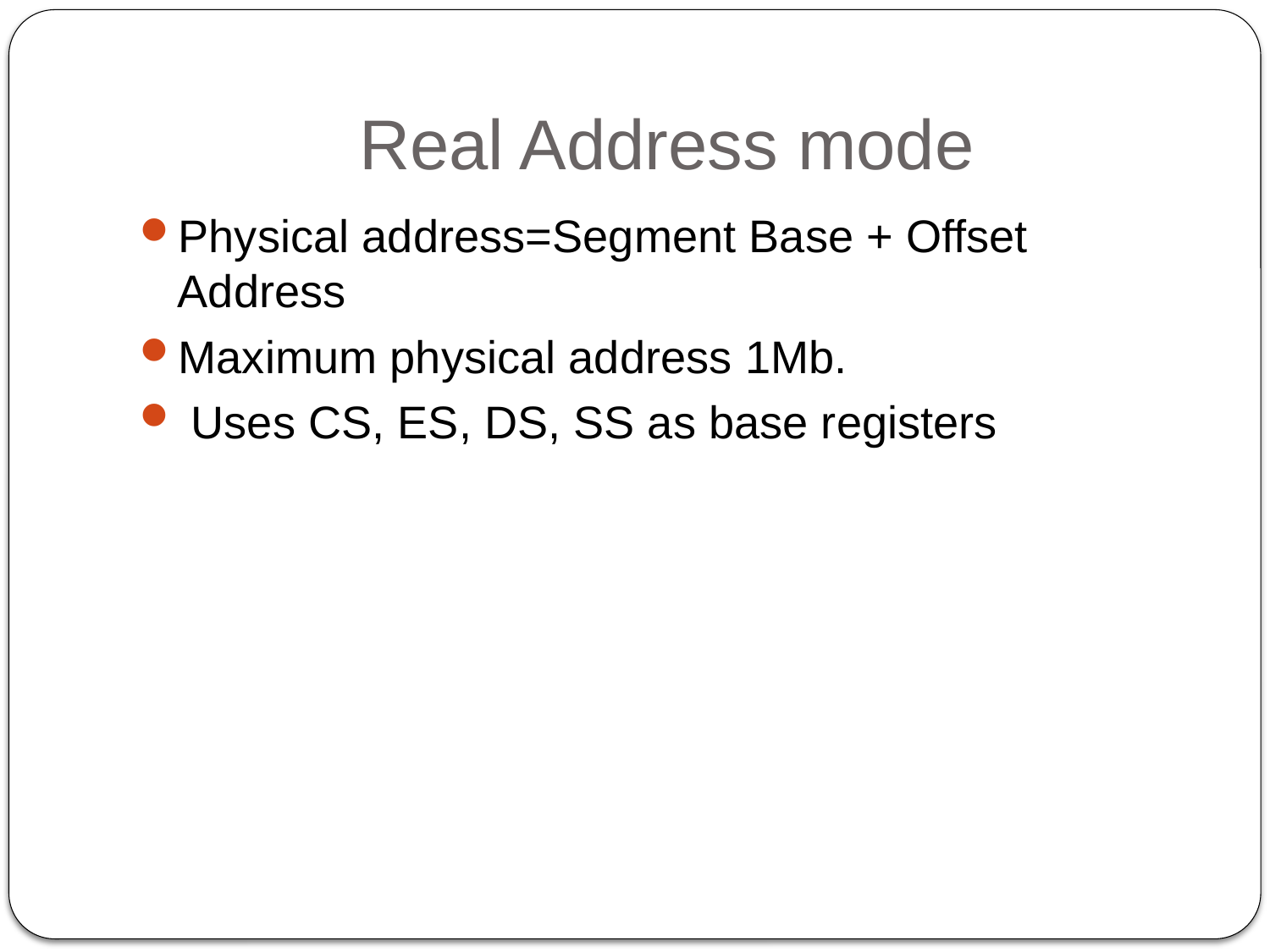

# Real Address mode
Physical address=Segment Base + Offset Address
Maximum physical address 1Mb.
 Uses CS, ES, DS, SS as base registers